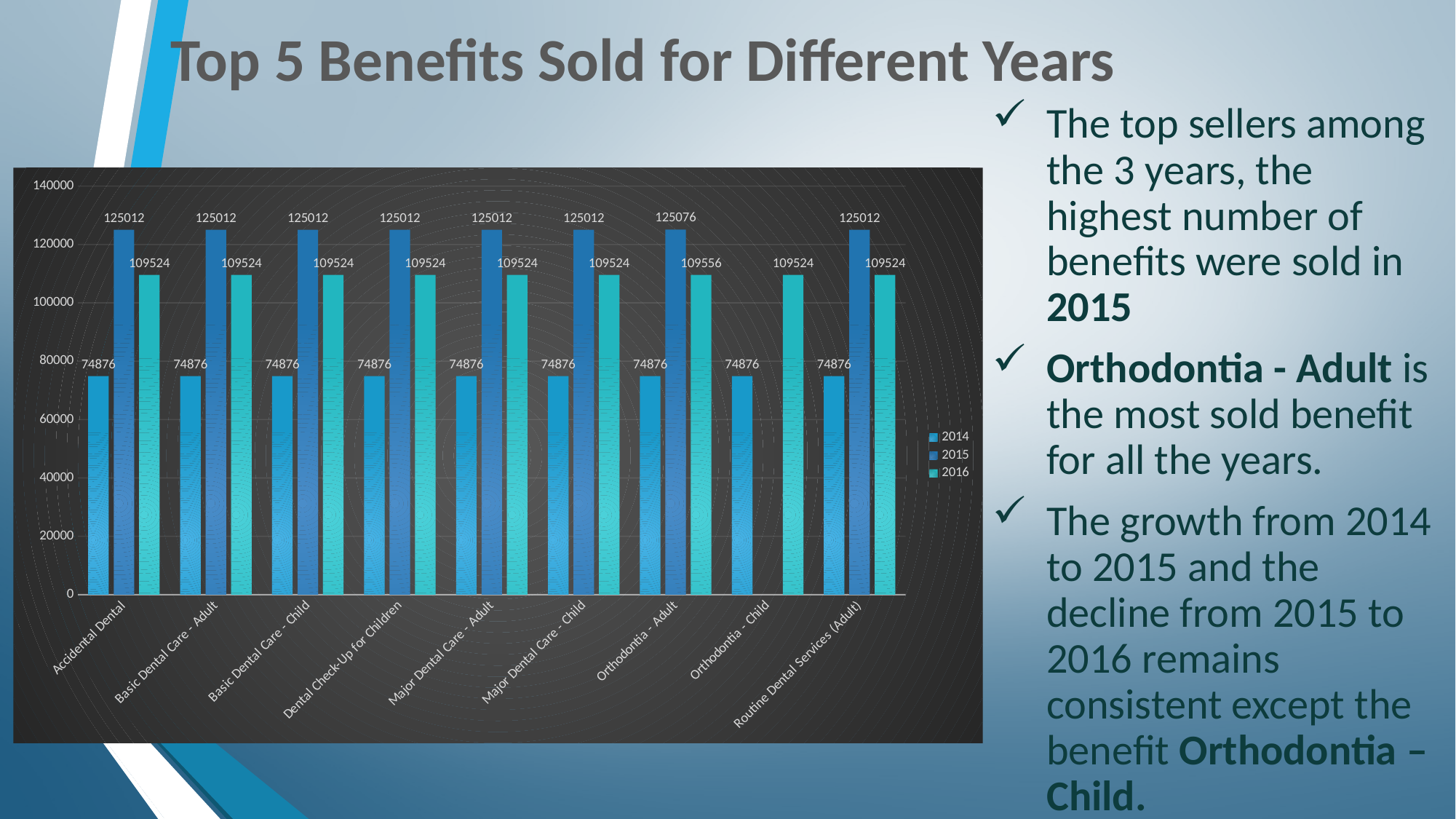

# Top 5 Benefits Sold for Different Years
The top sellers among the 3 years, the highest number of benefits were sold in 2015
Orthodontia - Adult is the most sold benefit for all the years.
The growth from 2014 to 2015 and the decline from 2015 to 2016 remains consistent except the benefit Orthodontia – Child.

### Chart

| Category | 2014 | 2015 | 2016 |
|---|---|---|---|
| Accidental Dental | 74876.0 | 125012.0 | 109524.0 |
| Basic Dental Care - Adult | 74876.0 | 125012.0 | 109524.0 |
| Basic Dental Care - Child | 74876.0 | 125012.0 | 109524.0 |
| Dental Check-Up for Children | 74876.0 | 125012.0 | 109524.0 |
| Major Dental Care - Adult | 74876.0 | 125012.0 | 109524.0 |
| Major Dental Care - Child | 74876.0 | 125012.0 | 109524.0 |
| Orthodontia - Adult | 74876.0 | 125076.0 | 109556.0 |
| Orthodontia - Child | 74876.0 | None | 109524.0 |
| Routine Dental Services (Adult) | 74876.0 | 125012.0 | 109524.0 |